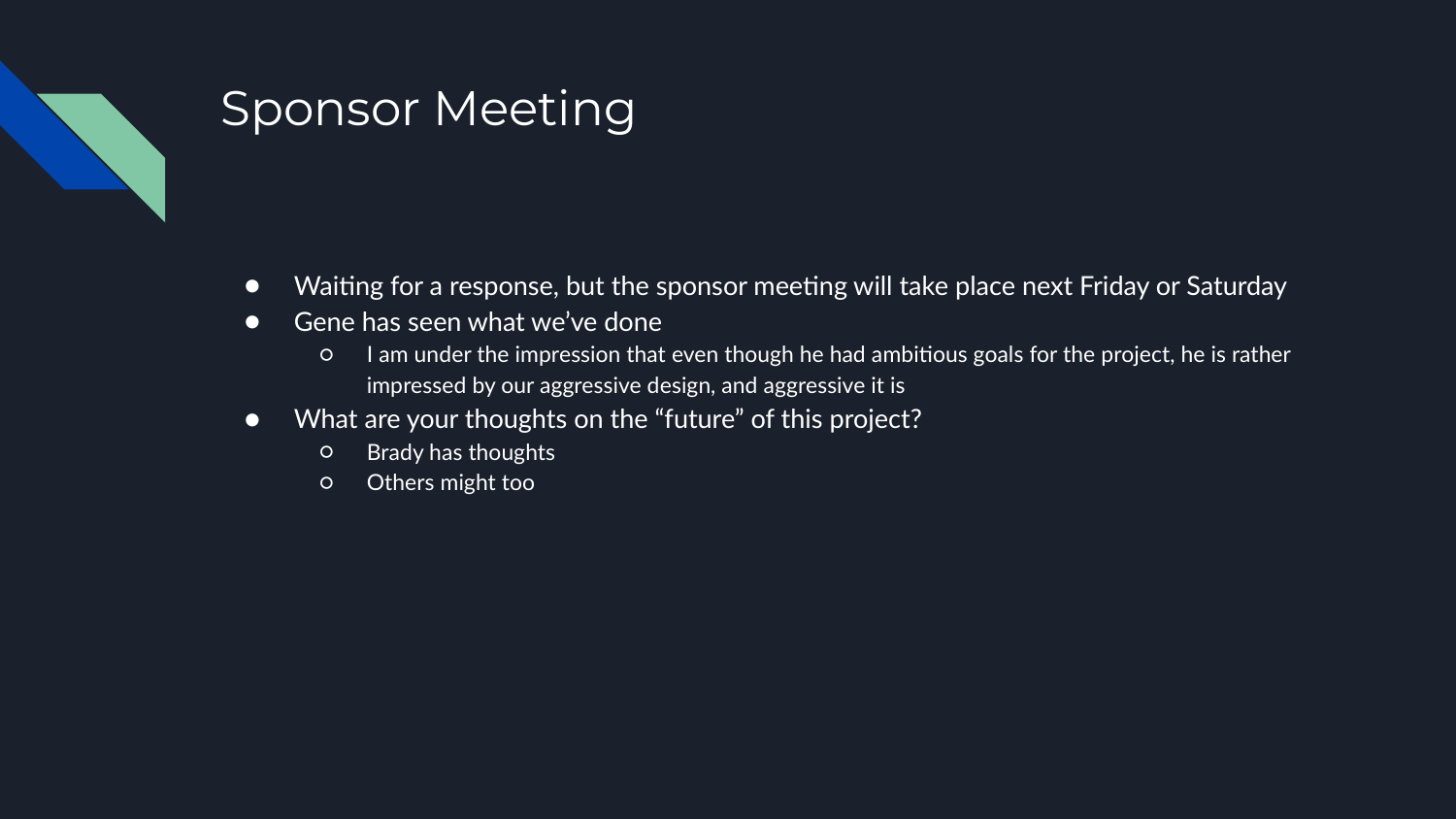

# Sponsor Meeting
Waiting for a response, but the sponsor meeting will take place next Friday or Saturday
Gene has seen what we’ve done
I am under the impression that even though he had ambitious goals for the project, he is rather impressed by our aggressive design, and aggressive it is
What are your thoughts on the “future” of this project?
Brady has thoughts
Others might too